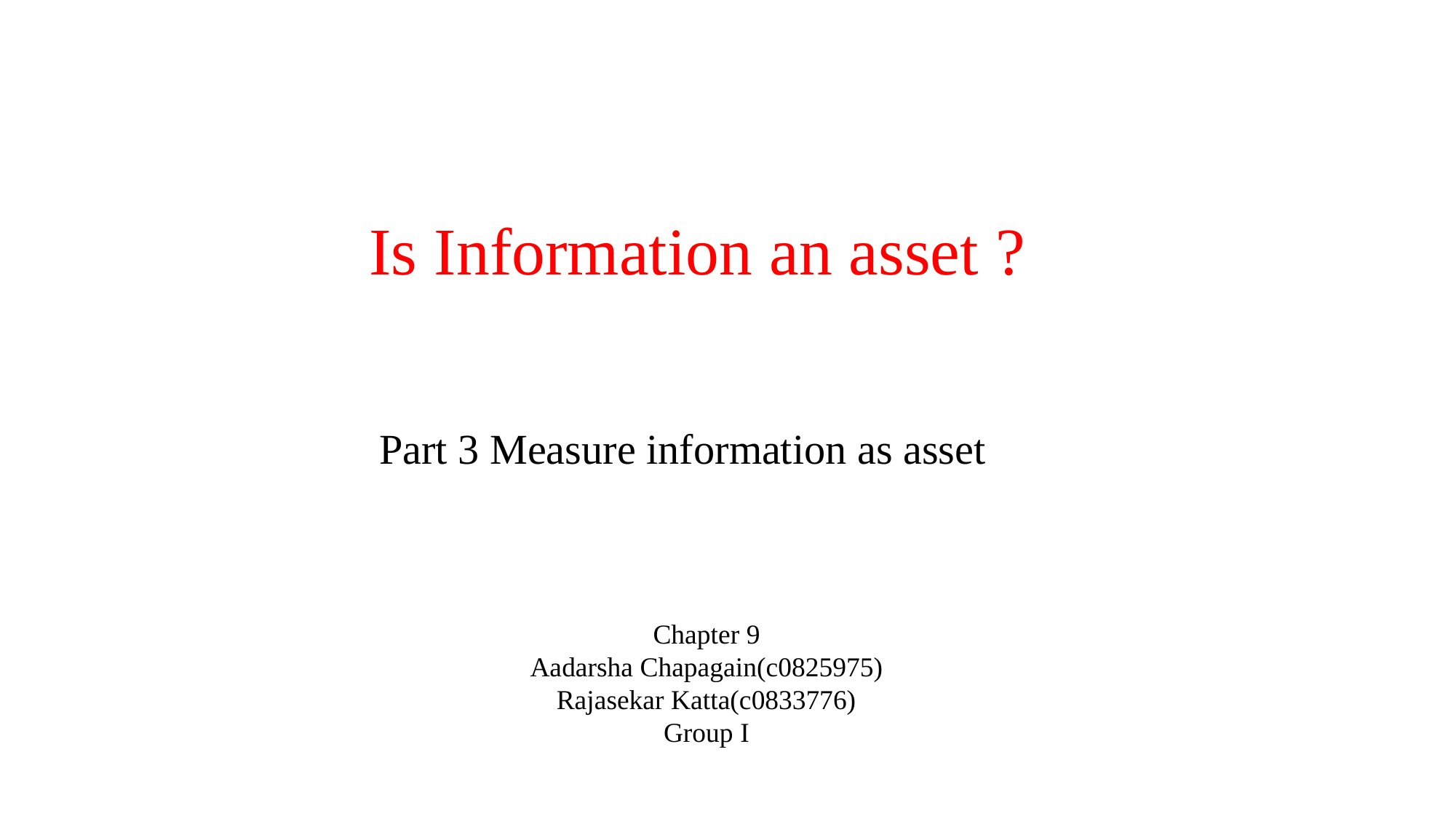

Is Information an asset ?

Part 3 Measure information as asset
Chapter 9​
Aadarsha Chapagain(c0825975)​
Rajasekar Katta(c0833776)
Group I